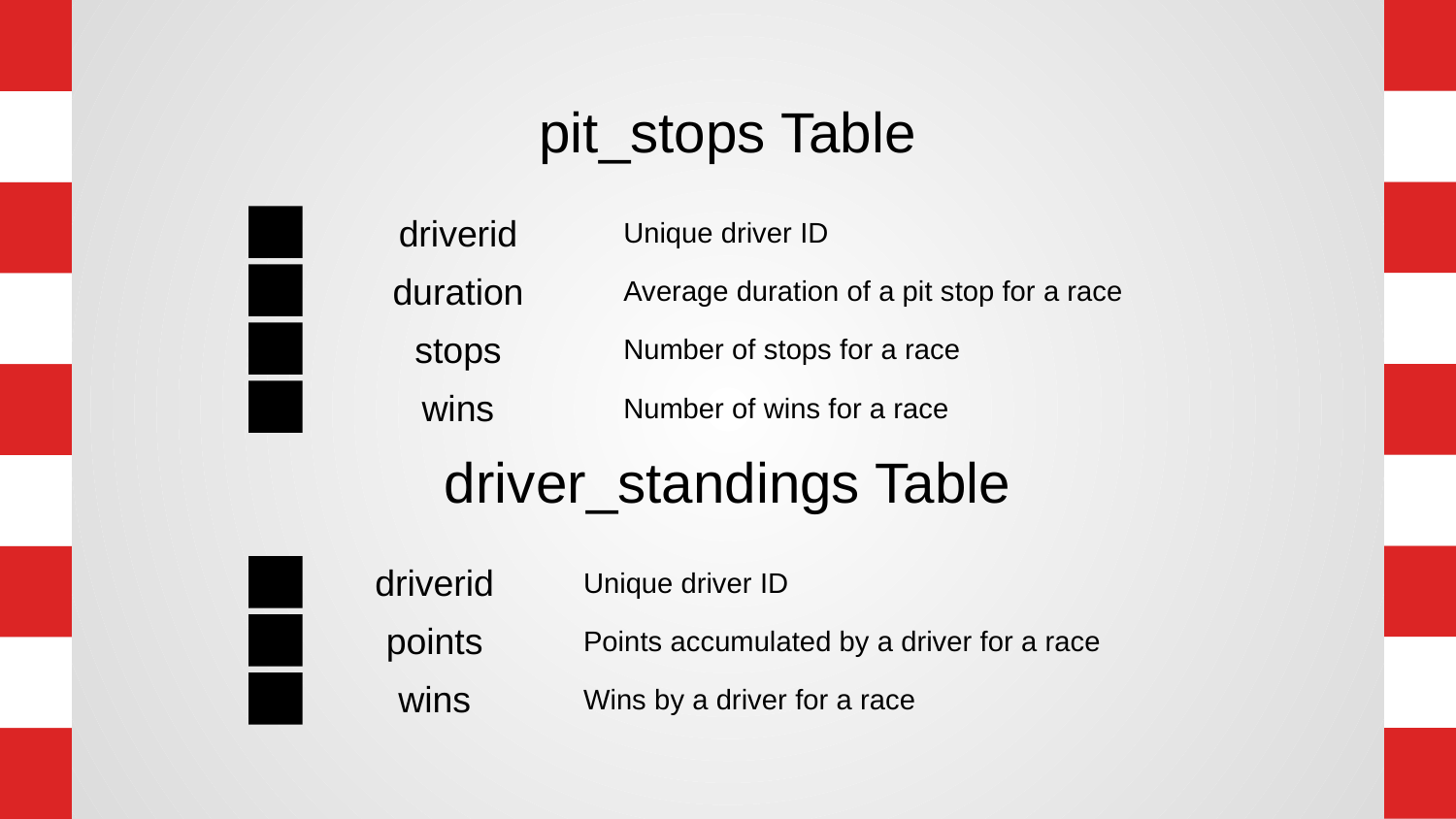

# pit_stops Table

driverid
Unique driver ID

duration
Average duration of a pit stop for a race

stops
Number of stops for a race

Number of wins for a race
wins
driver_standings Table

driverid
Unique driver ID

points
Points accumulated by a driver for a race

wins
Wins by a driver for a race